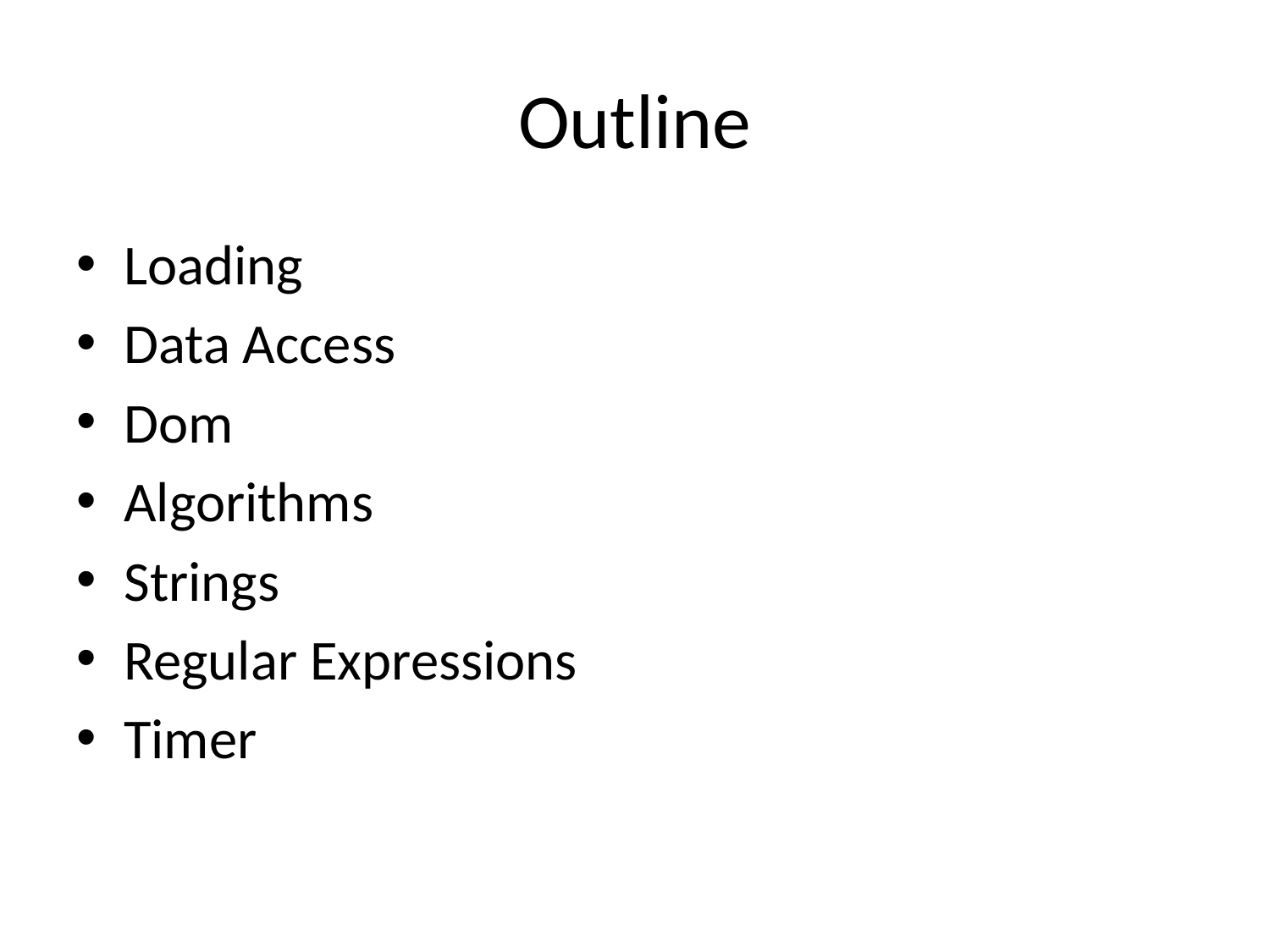

# Outline
Loading
Data Access
Dom
Algorithms
Strings
Regular Expressions
Timer